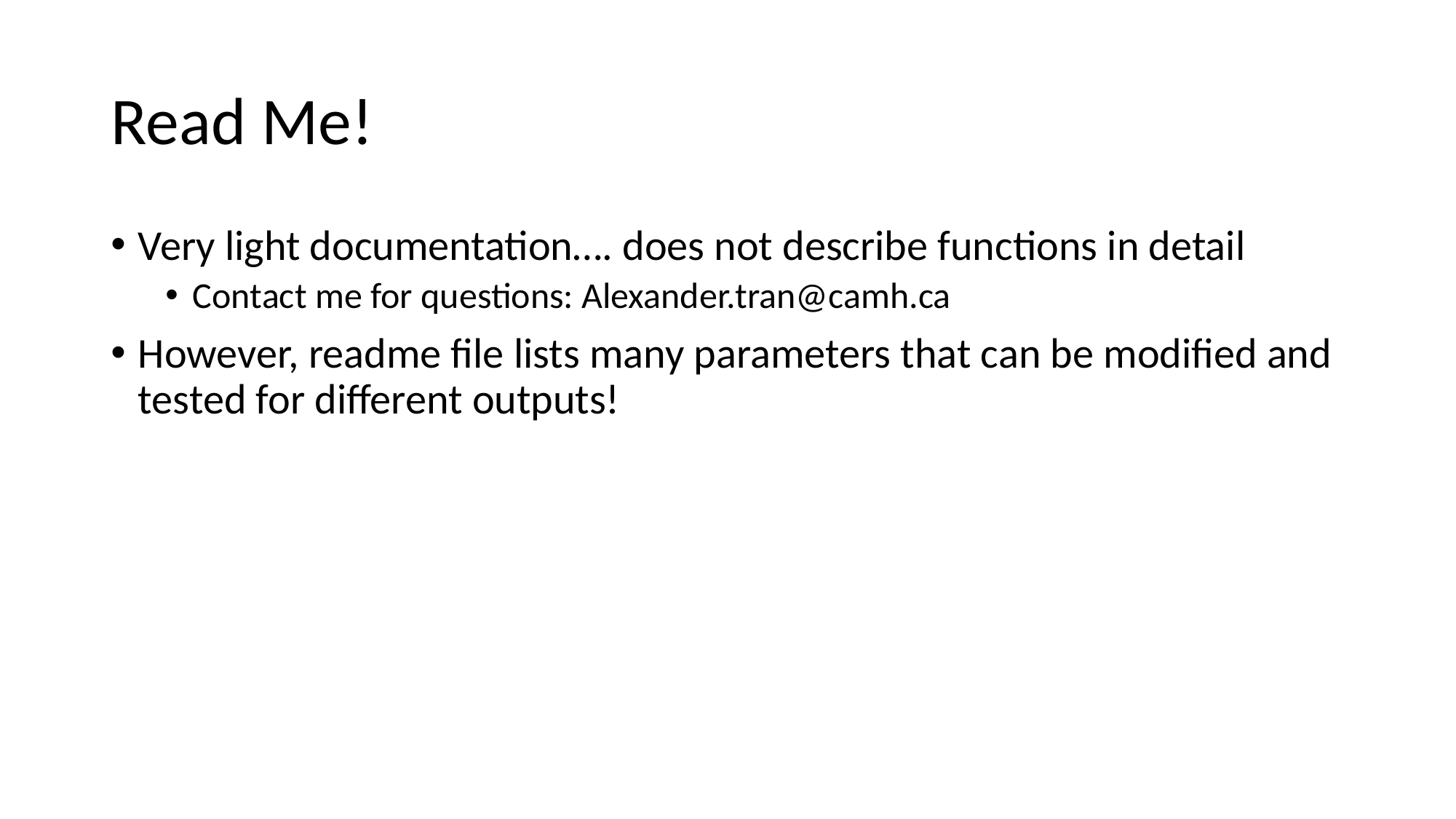

# Read Me!
Very light documentation…. does not describe functions in detail
Contact me for questions: Alexander.tran@camh.ca
However, readme file lists many parameters that can be modified and tested for different outputs!